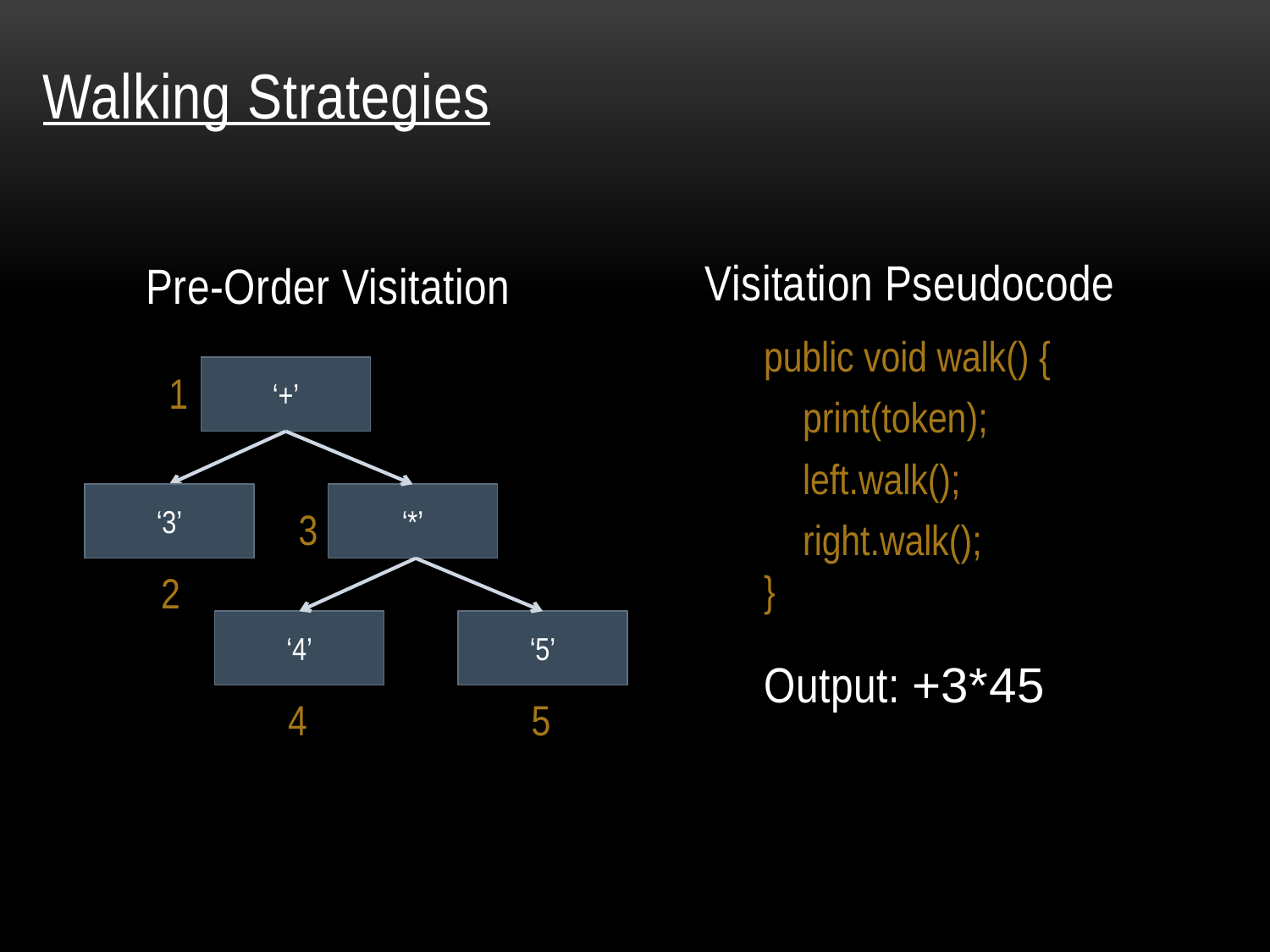

# Walking Strategies
Visitation Pseudocode
Pre-Order Visitation
public void walk() {

    print(token);

    left.walk();

    right.walk();
}
‘+’
1
3
‘3’
‘*’
3
2
‘4’
‘5’
Output: +3*45

4
5